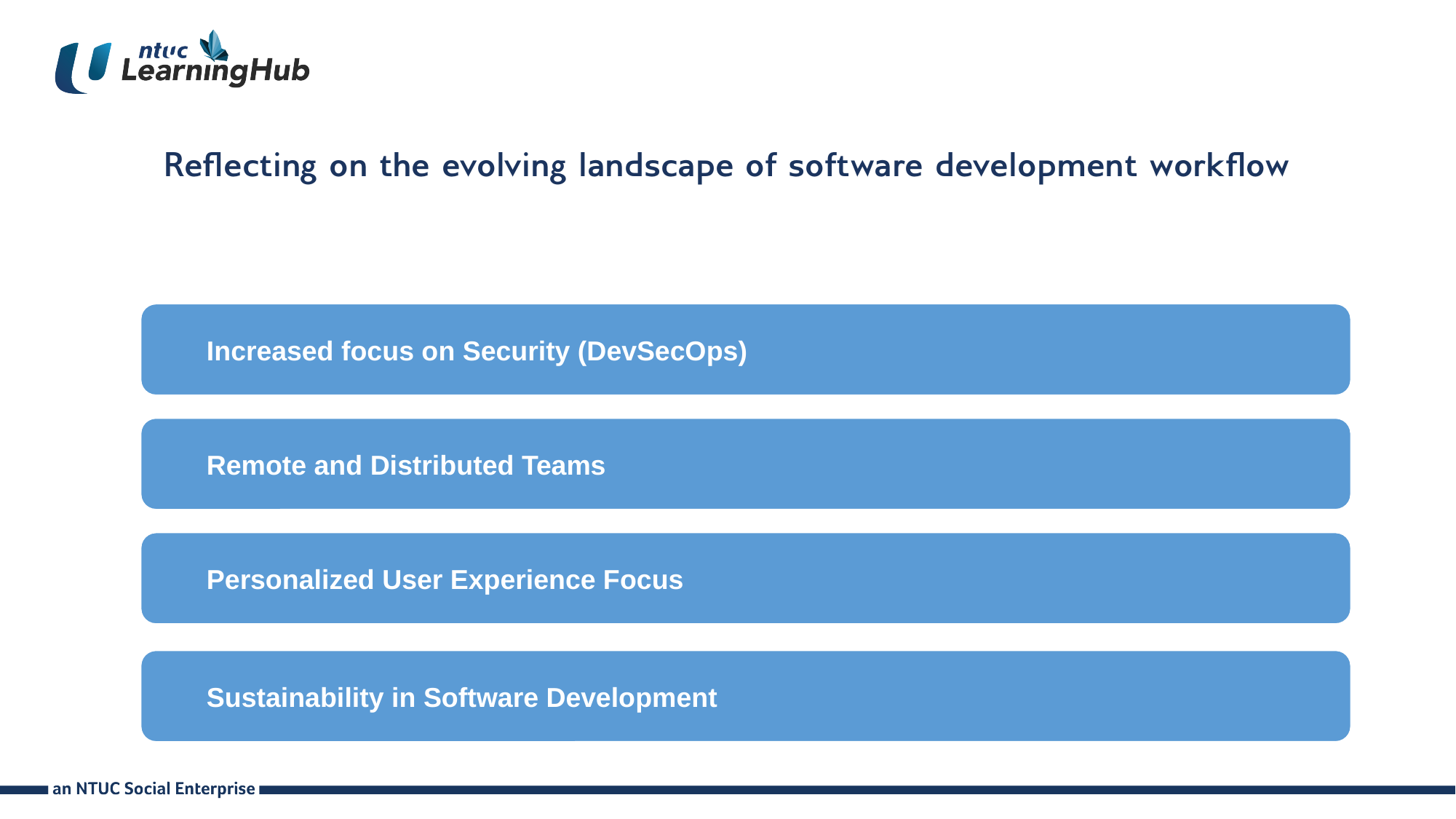

# Reflecting on the evolving landscape of software development workflow

Increased focus on Security (DevSecOps)

Remote and Distributed Teams

Personalized User Experience Focus

Sustainability in Software Development